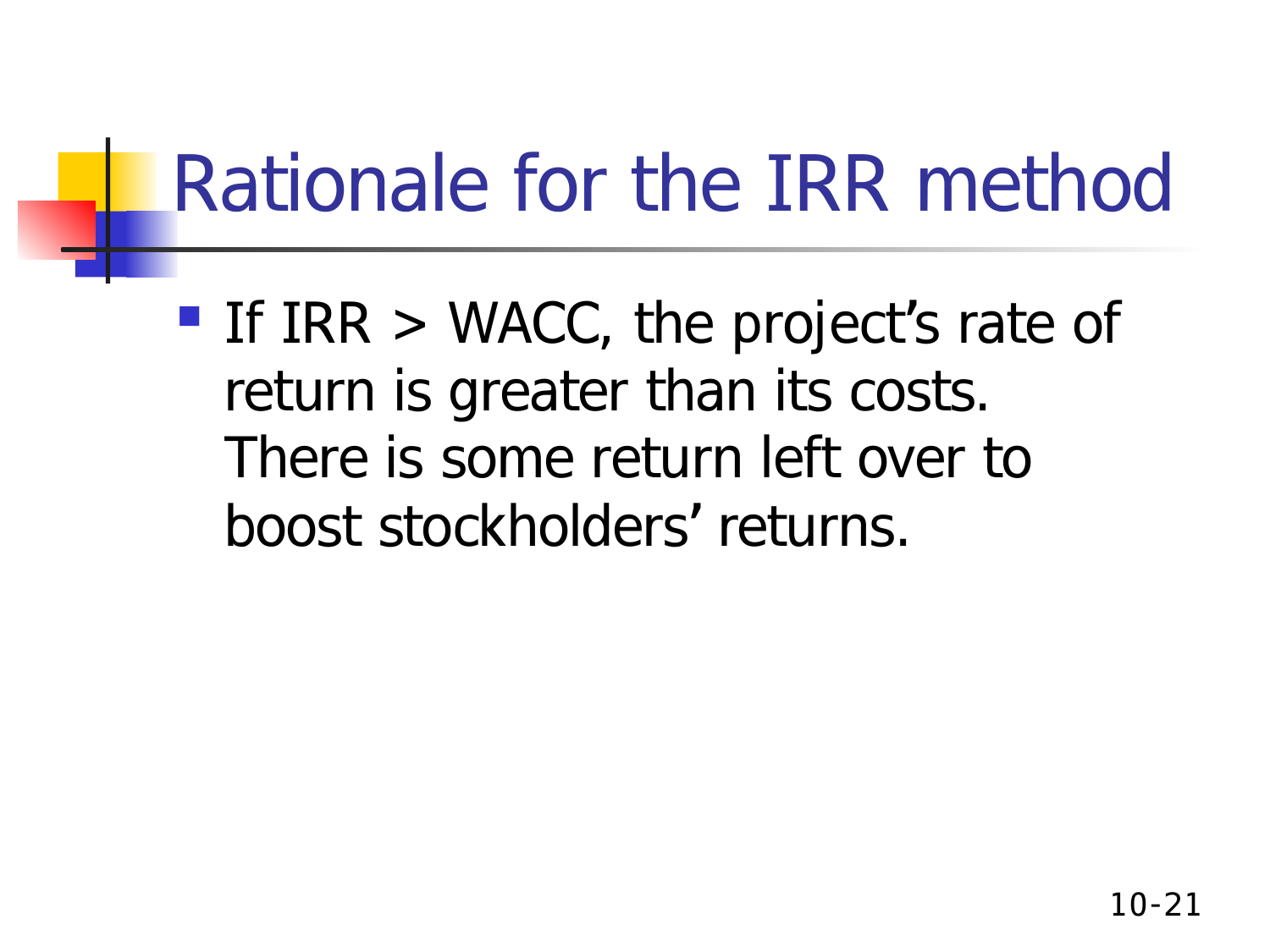

# Rationale for the IRR method
If IRR > WACC, the project’s rate of return is greater than its costs.  There is some return left over to boost stockholders’ returns.